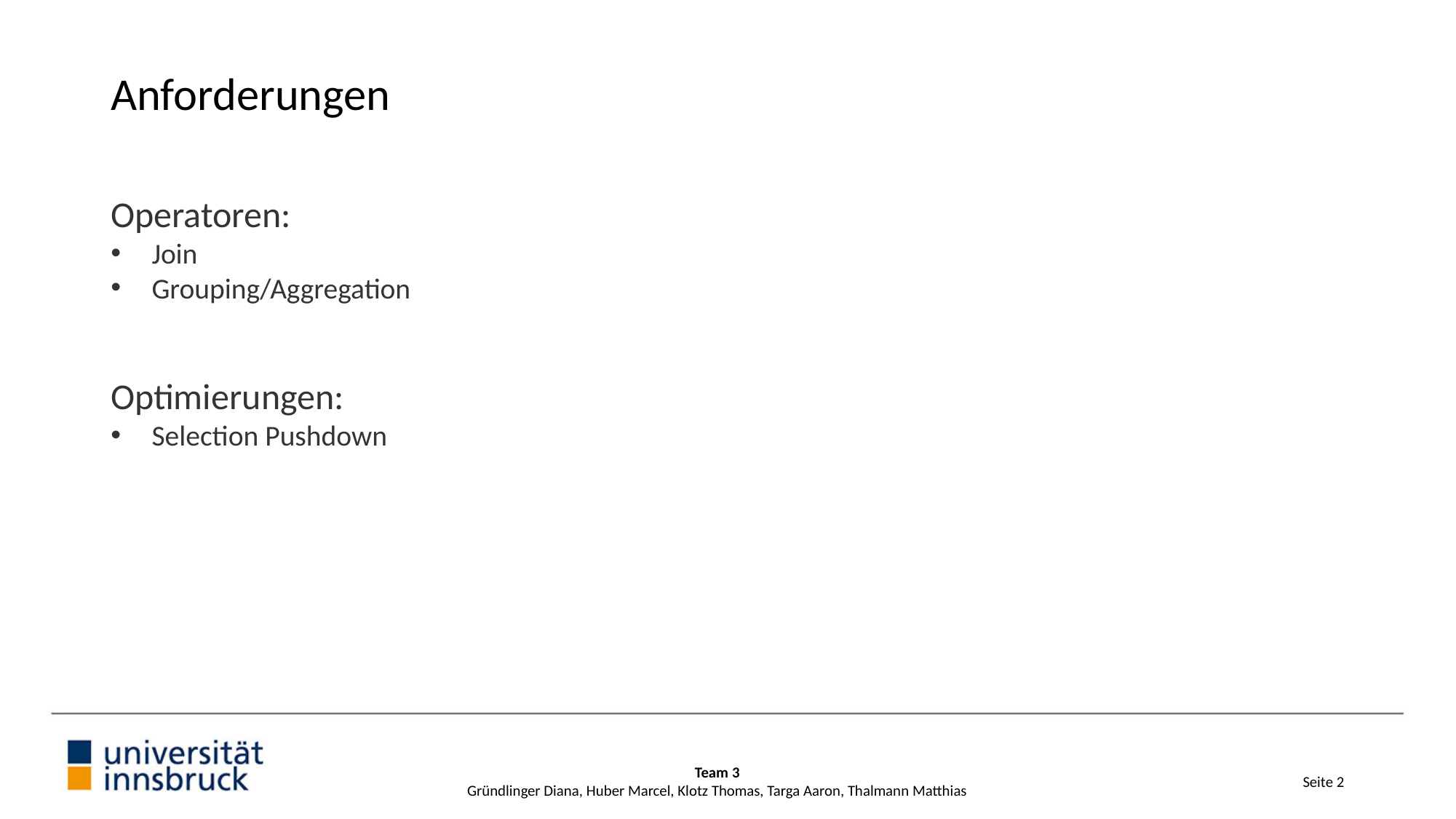

# Anforderungen

Operatoren:
Join
Grouping/Aggregation

Optimierungen:
Selection Pushdown

Team 3
Gründlinger Diana, Huber Marcel, Klotz Thomas, Targa Aaron, Thalmann Matthias
Seite 2